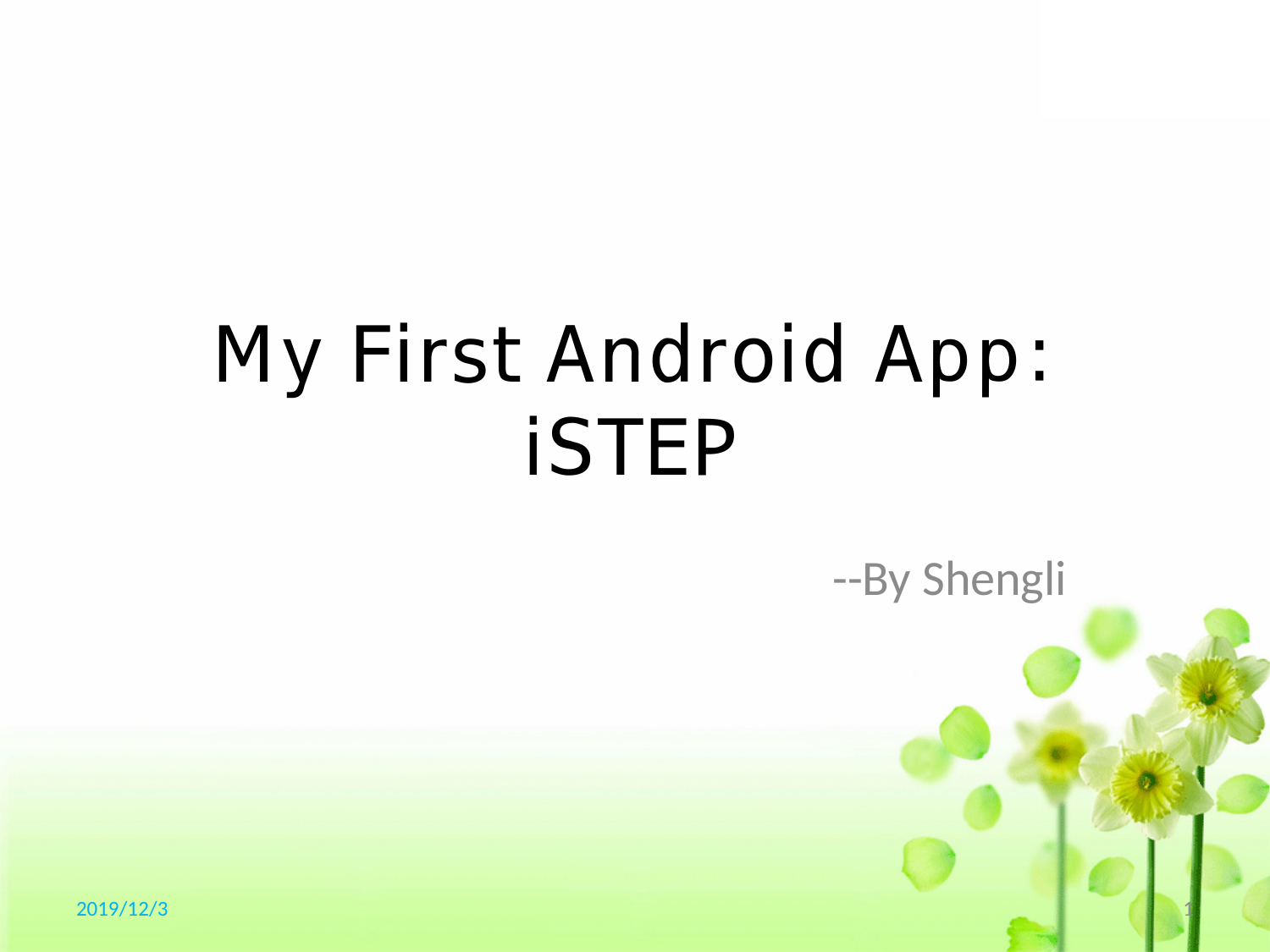

# My First Android App: iSTEP
--By Shengli
2019/12/3
1